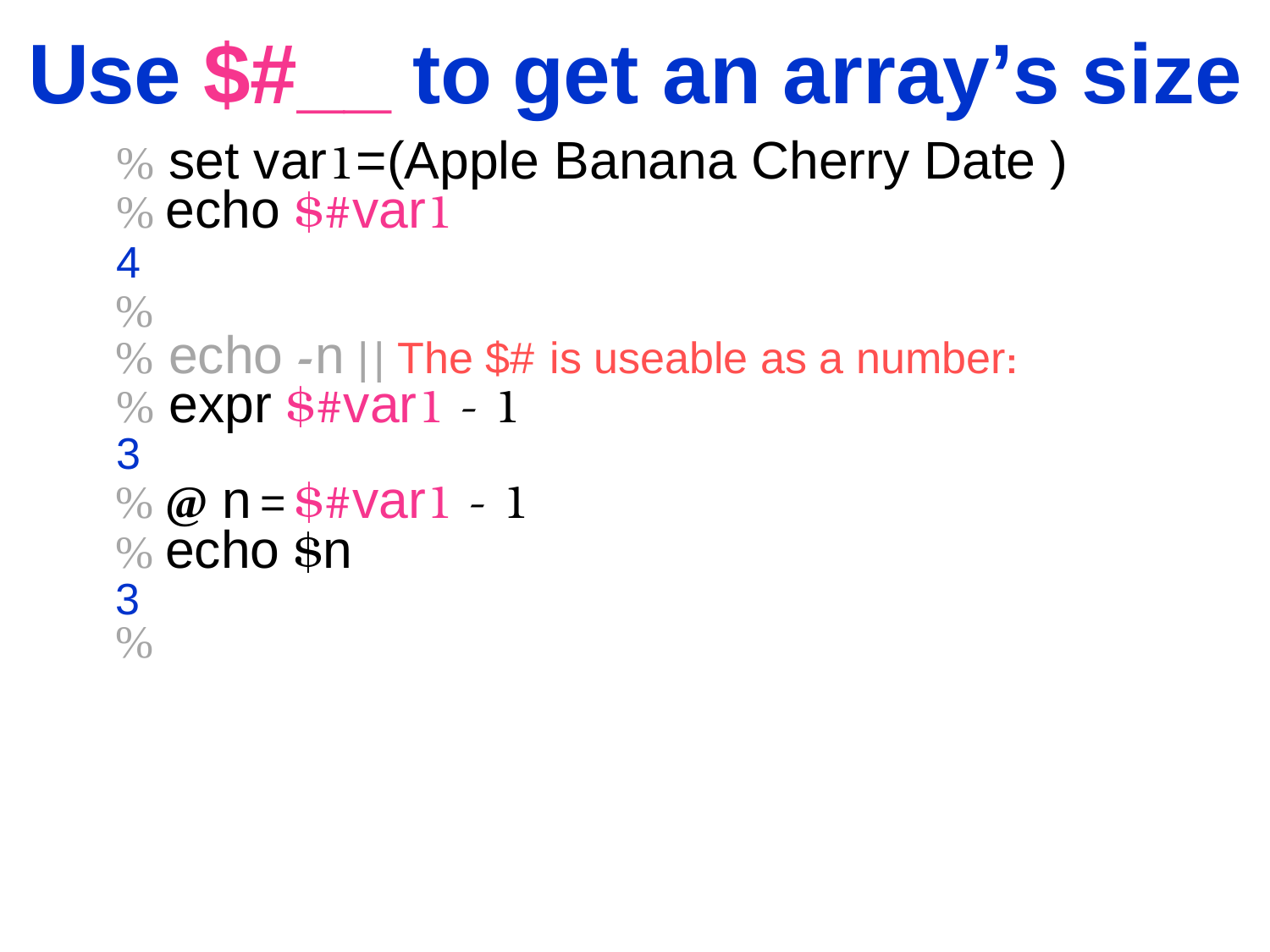

Use $#__ to get an array’s size
% set var1=(Apple Banana Cherry Date )
% echo $#var1
4 B
%
% echo -n | | The  $#  is useable as a number:
% expr $#var1 - 1
3 B
% @ n = $#var1 - 1
% echo $nB
3 B
%